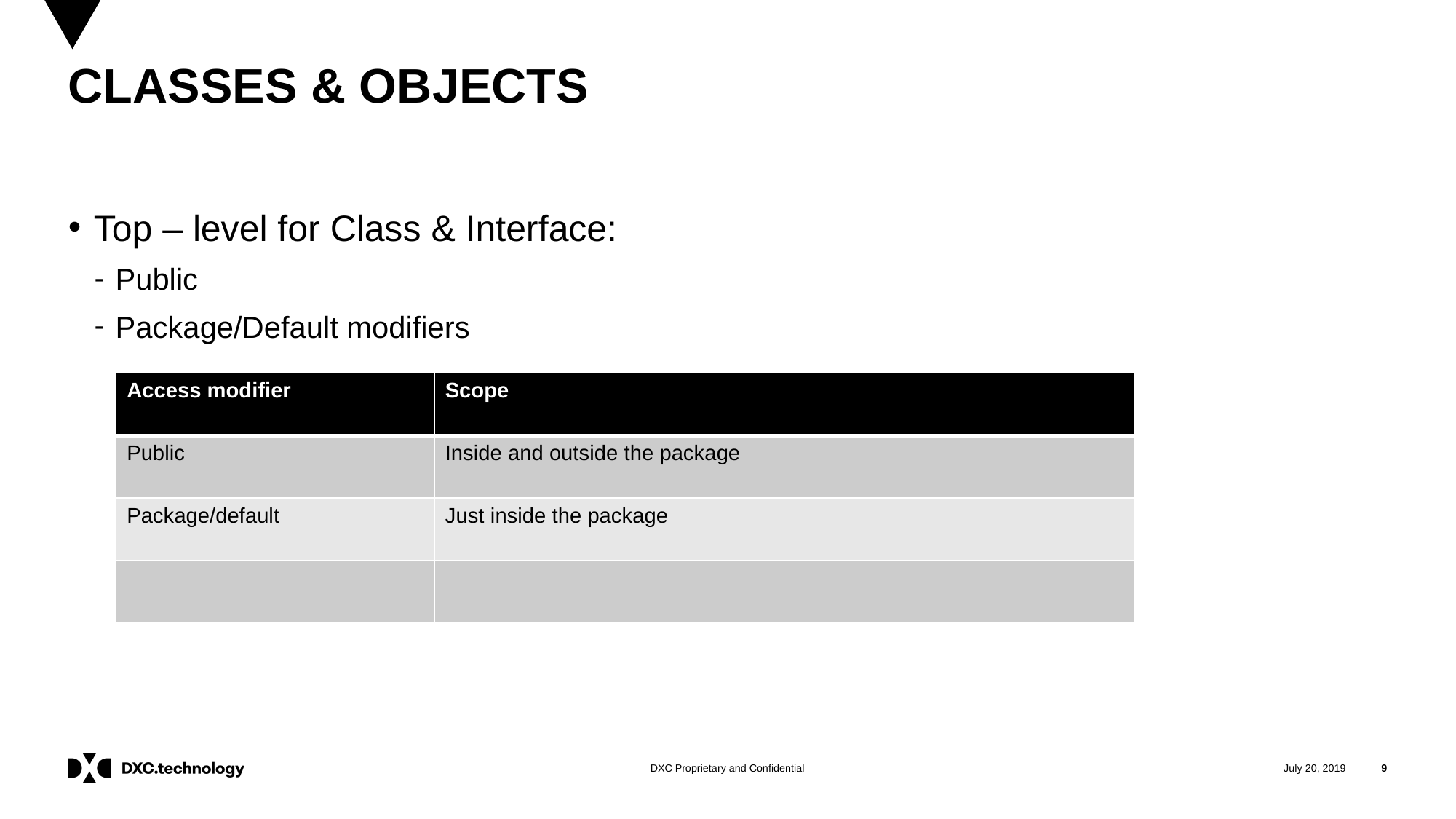

# CLASSES & OBJECTS
Top – level for Class & Interface:
Public
Package/Default modifiers
| Access modifier | Scope |
| --- | --- |
| Public | Inside and outside the package |
| Package/default | Just inside the package |
|  |  |